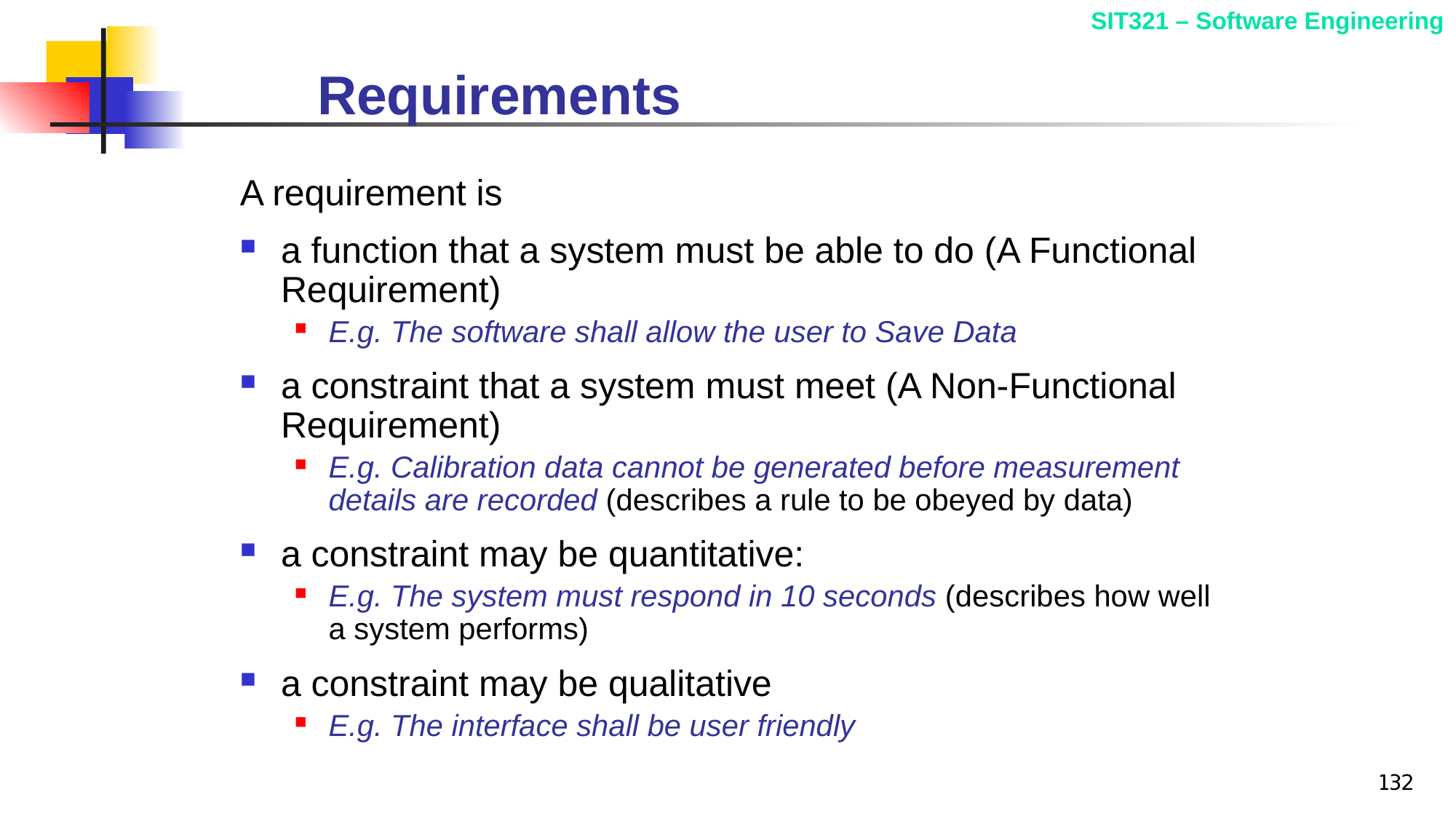

# Requirements
A requirement is
a function that a system must be able to do (A Functional Requirement)
E.g. The software shall allow the user to Save Data
a constraint that a system must meet (A Non-Functional Requirement)
E.g. Calibration data cannot be generated before measurement details are recorded (describes a rule to be obeyed by data)
a constraint may be quantitative:
E.g. The system must respond in 10 seconds (describes how well a system performs)
a constraint may be qualitative
E.g. The interface shall be user friendly
132